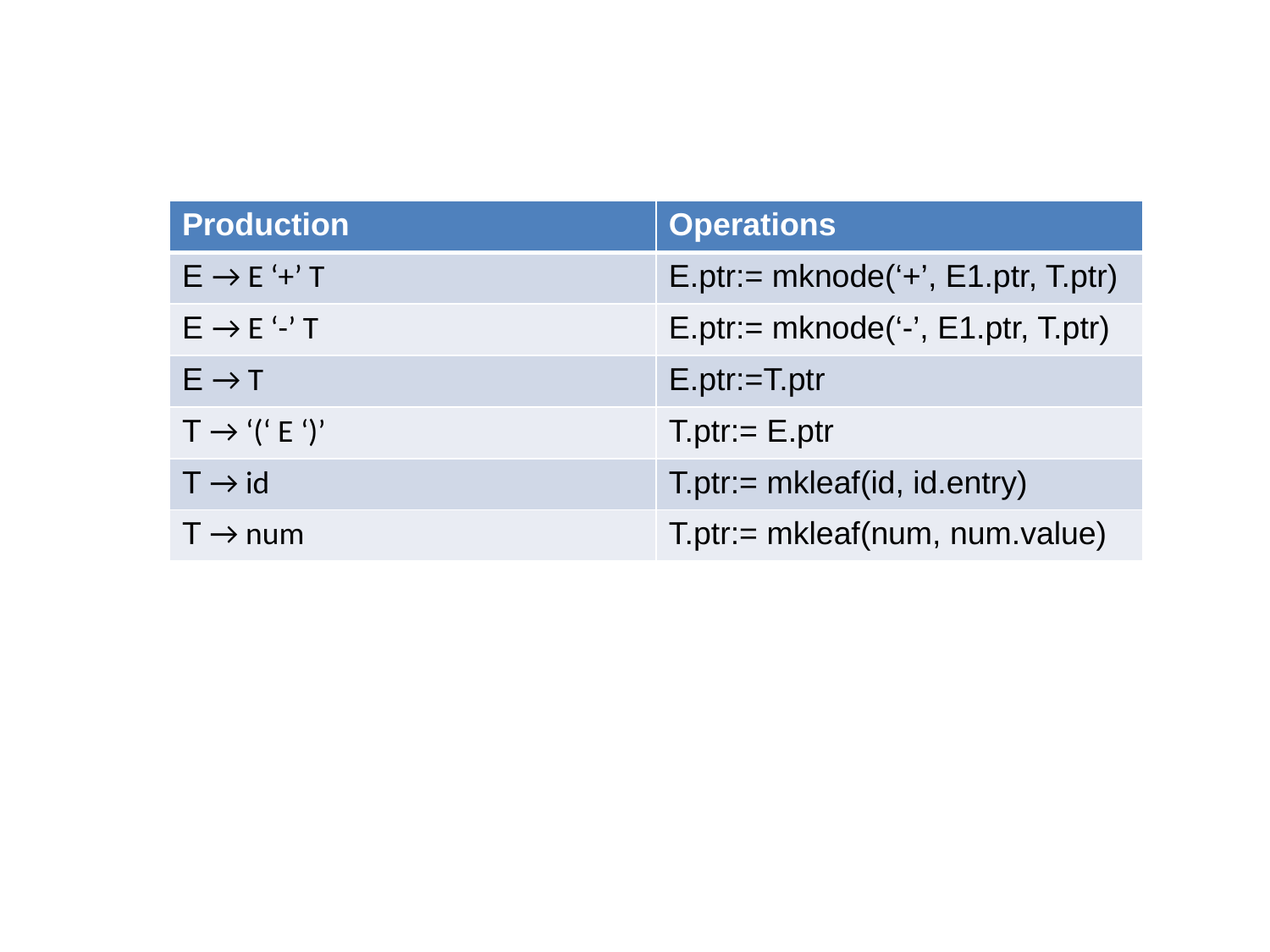

| Production | Operations |
| --- | --- |
| E → E ‘+’ T | E.ptr:= mknode(‘+’, E1.ptr, T.ptr) |
| E → E ‘-’ T | E.ptr:= mknode(‘-’, E1.ptr, T.ptr) |
| E → T | E.ptr:=T.ptr |
| T → ‘(‘ E ‘)’ | T.ptr:= E.ptr |
| T → id | T.ptr:= mkleaf(id, id.entry) |
| T → num | T.ptr:= mkleaf(num, num.value) |